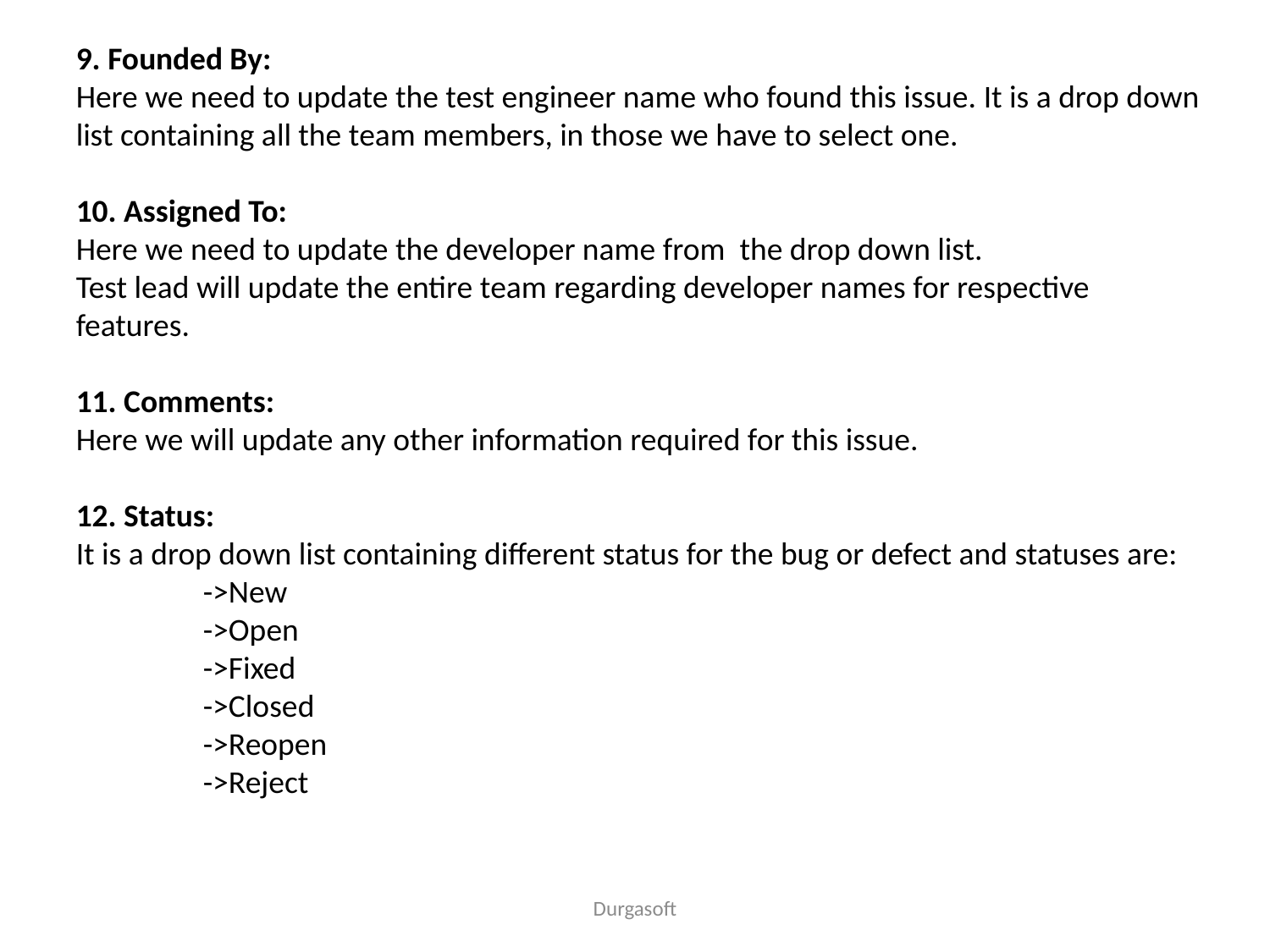

9. Founded By:
Here we need to update the test engineer name who found this issue. It is a drop down list containing all the team members, in those we have to select one.

10. Assigned To:
Here we need to update the developer name from  the drop down list.
Test lead will update the entire team regarding developer names for respective features.

11. Comments:
Here we will update any other information required for this issue.

12. Status:
It is a drop down list containing different status for the bug or defect and statuses are:
	->New
	->Open
	->Fixed
	->Closed
	->Reopen
	->Reject
Durgasoft